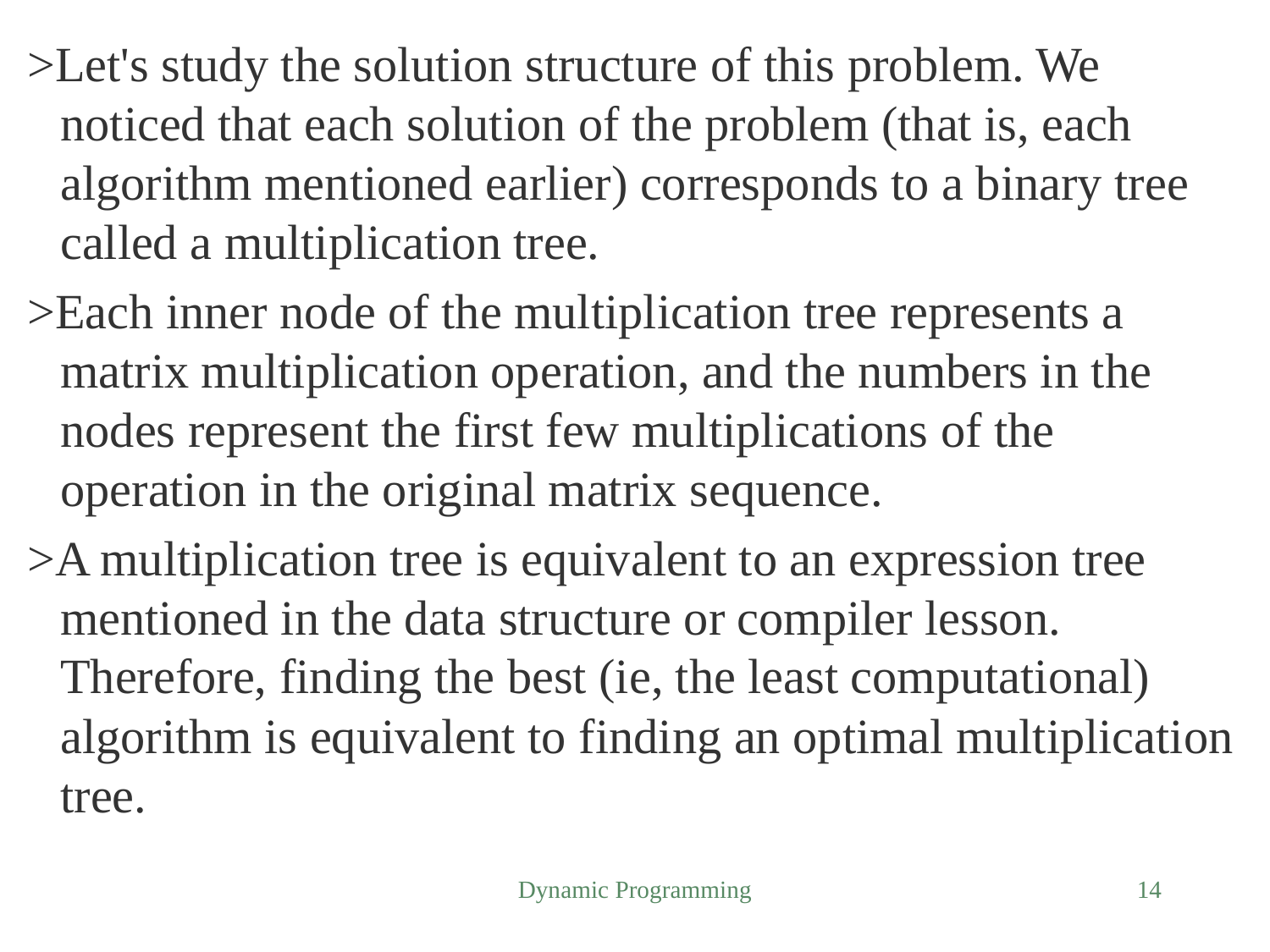

>Let's study the solution structure of this problem. We noticed that each solution of the problem (that is, each algorithm mentioned earlier) corresponds to a binary tree called a multiplication tree.
>Each inner node of the multiplication tree represents a matrix multiplication operation, and the numbers in the nodes represent the first few multiplications of the operation in the original matrix sequence.
>A multiplication tree is equivalent to an expression tree mentioned in the data structure or compiler lesson.
Therefore, finding the best (ie, the least computational) algorithm is equivalent to finding an optimal multiplication tree.
Dynamic Programming
14